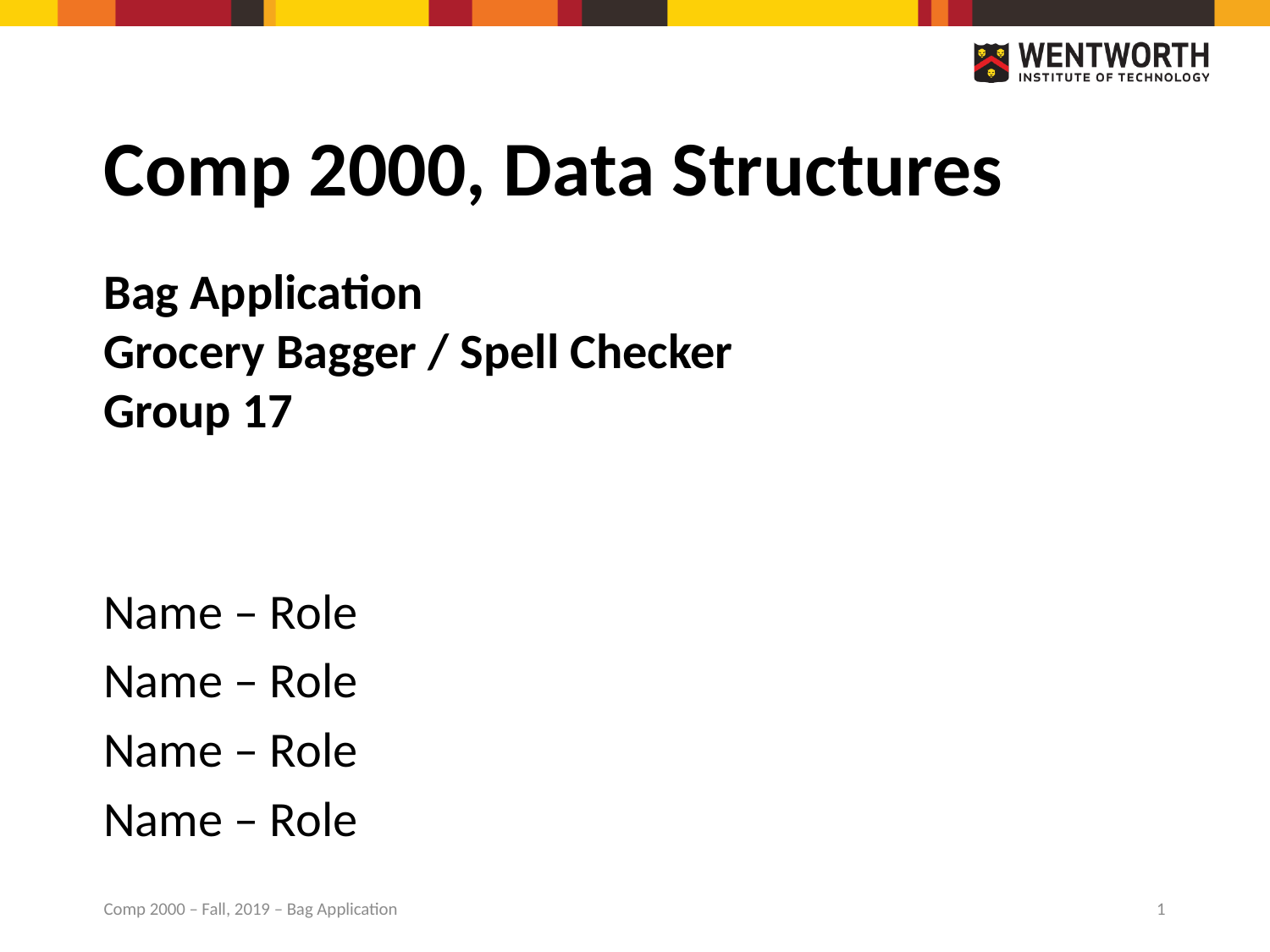

# Comp 2000, Data Structures
Bag Application
Grocery Bagger / Spell Checker
Group 17
Name – Role
Name – Role
Name – Role
Name – Role
Comp 2000 – Fall, 2019 – Bag Application
1